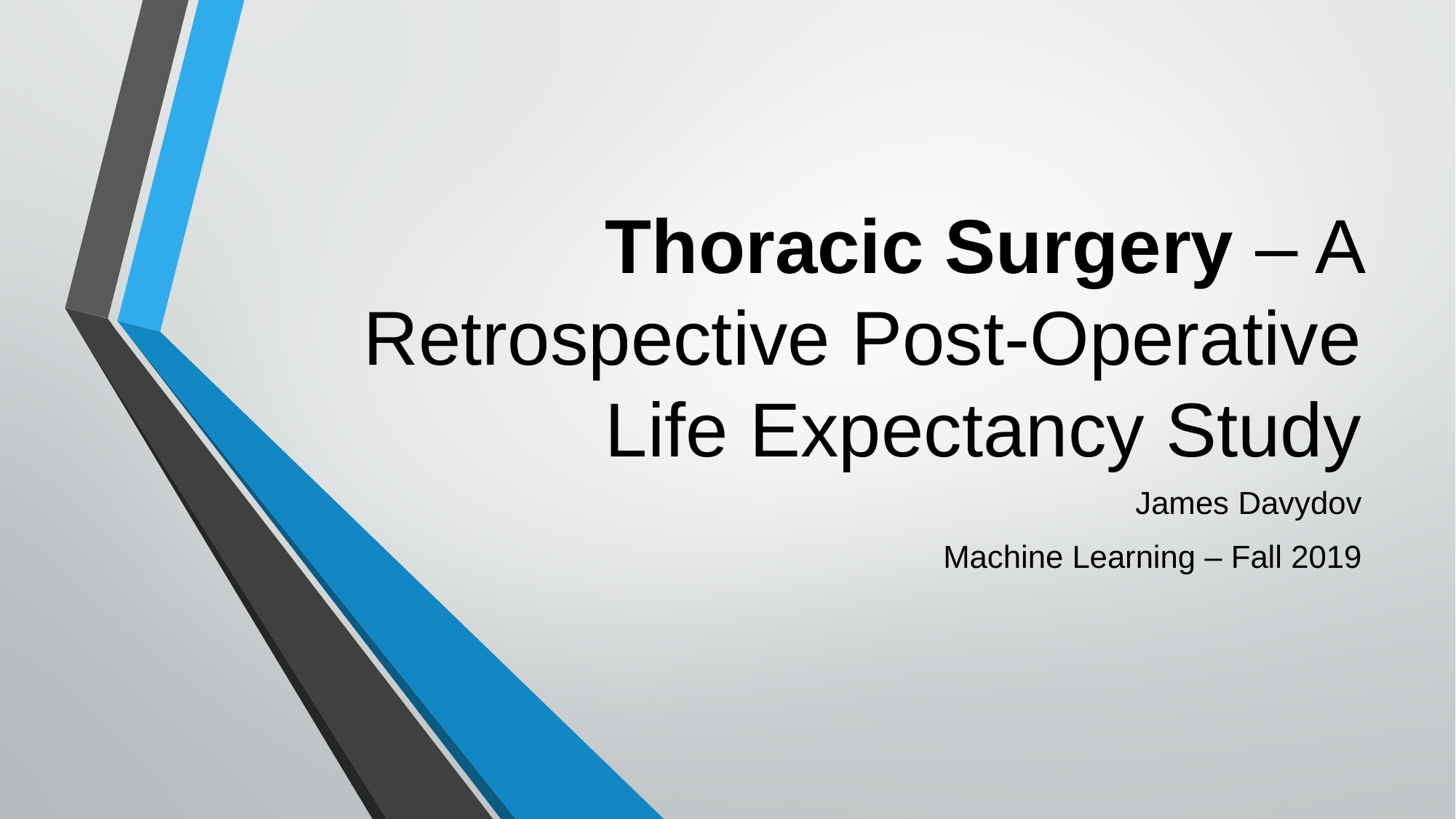

# Thoracic Surgery – A Retrospective Post-Operative Life Expectancy Study
James Davydov
Machine Learning – Fall 2019